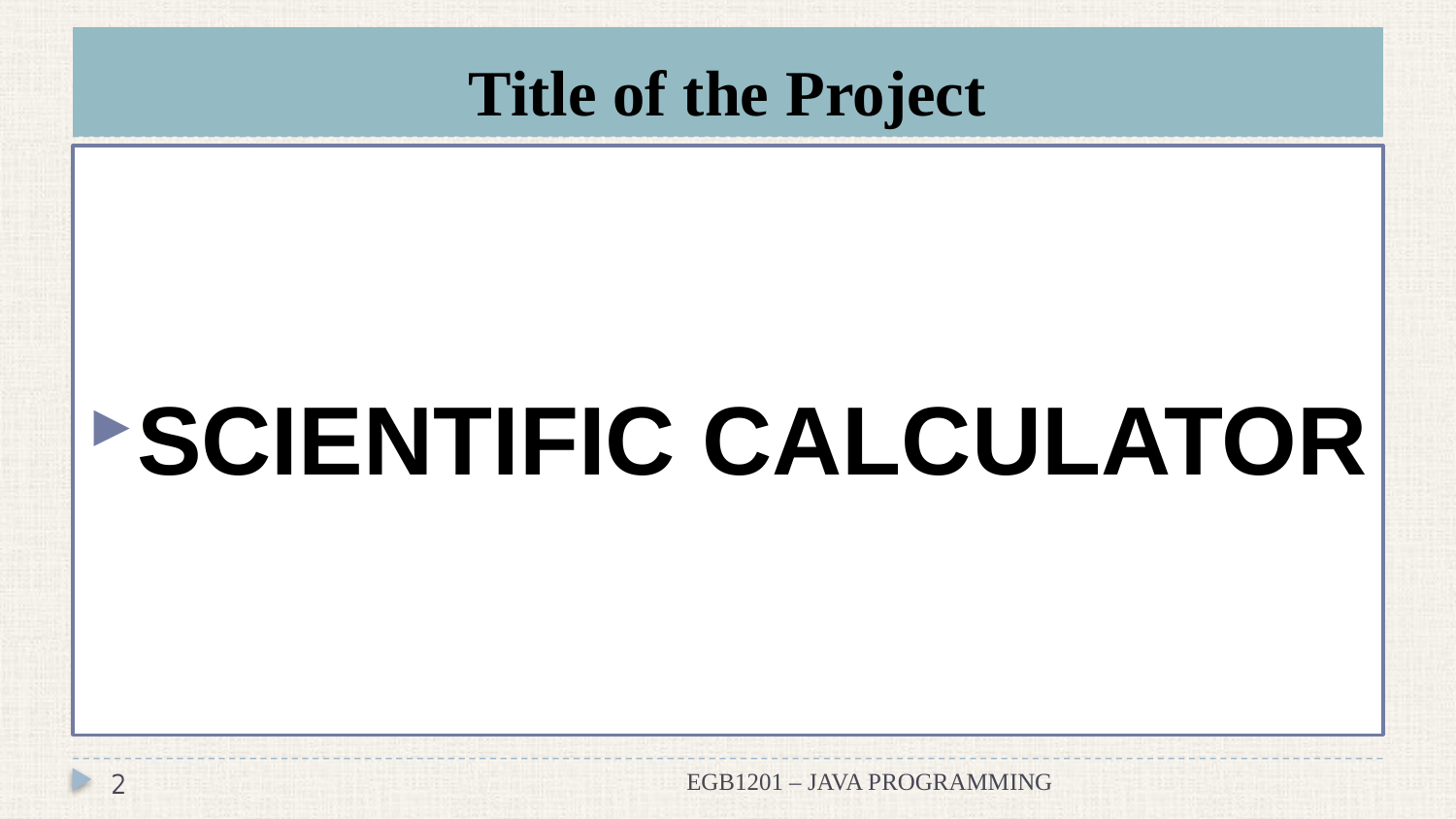

# Title of the Project

SCIENTIFIC CALCULATOR

2
EGB1201 – JAVA PROGRAMMING